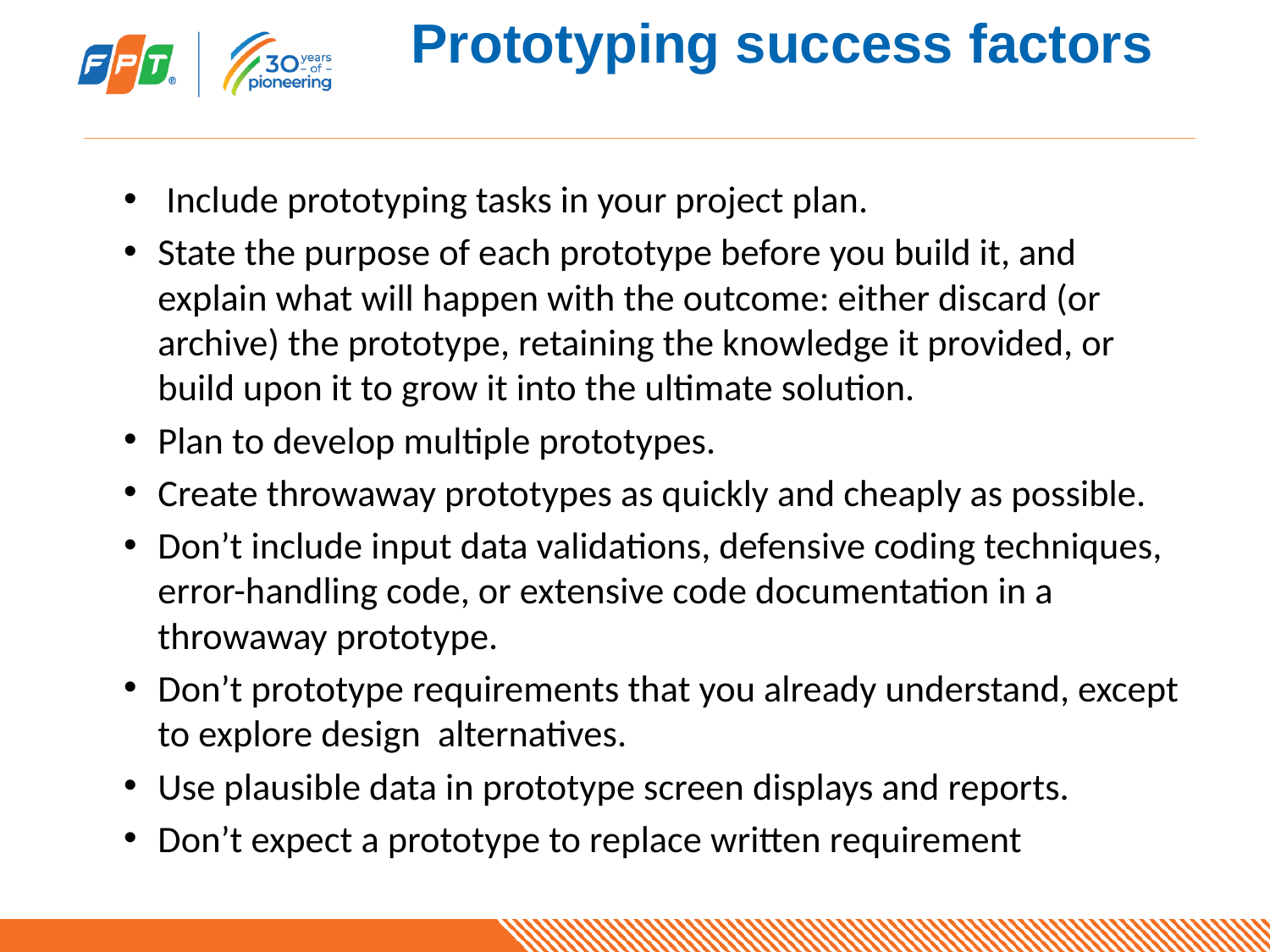

# Prototyping success factors
 Include prototyping tasks in your project plan.
State the purpose of each prototype before you build it, and explain what will happen with the outcome: either discard (or archive) the prototype, retaining the knowledge it provided, or build upon it to grow it into the ultimate solution.
Plan to develop multiple prototypes.
Create throwaway prototypes as quickly and cheaply as possible.
Don’t include input data validations, defensive coding techniques, error-handling code, or extensive code documentation in a throwaway prototype.
Don’t prototype requirements that you already understand, except to explore design  alternatives.
Use plausible data in prototype screen displays and reports.
Don’t expect a prototype to replace written requirement